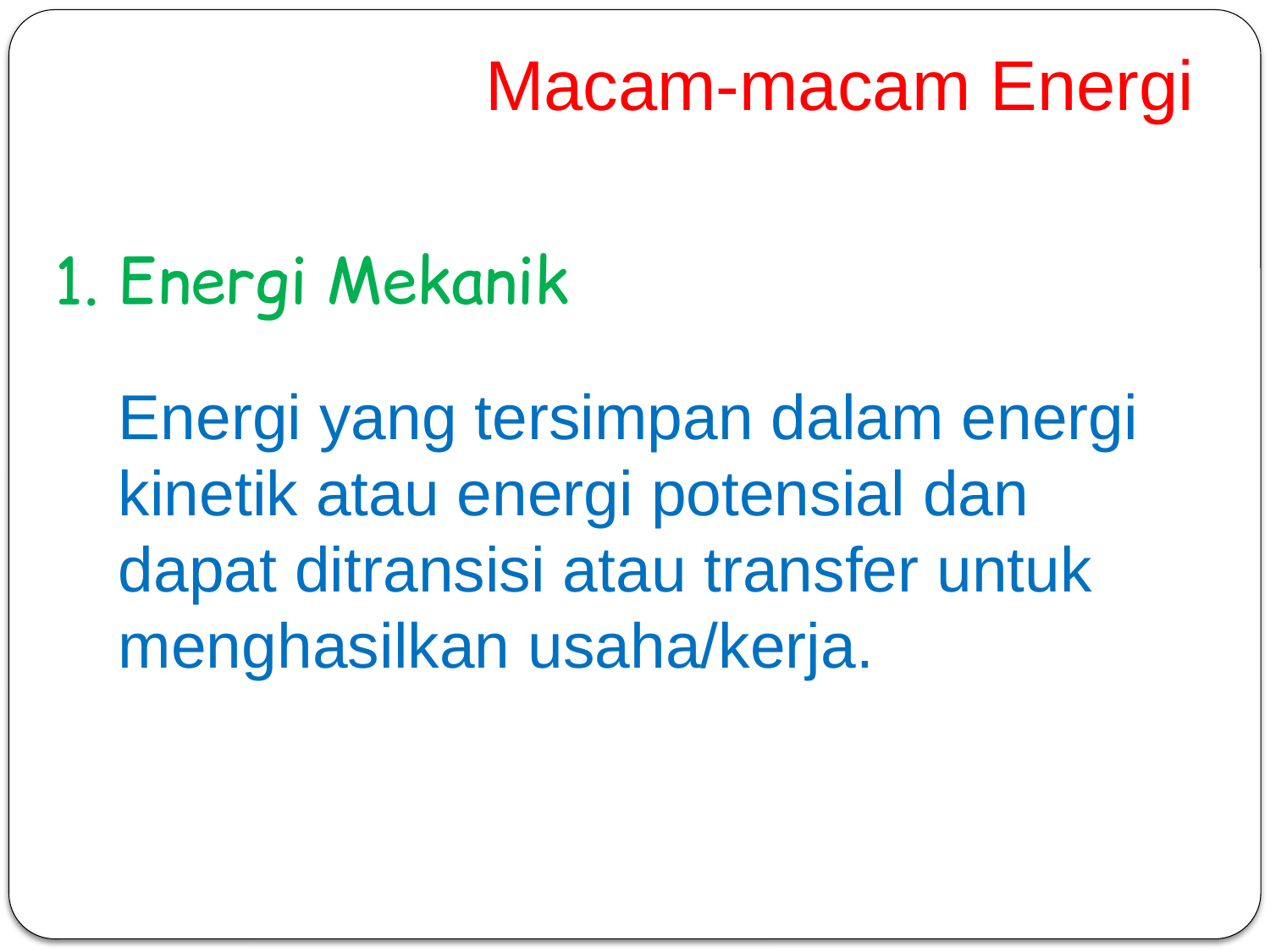

# Macam-macam Energi
1. Energi Mekanik
Energi yang tersimpan dalam energi kinetik atau energi potensial dan dapat ditransisi atau transfer untuk menghasilkan usaha/kerja.